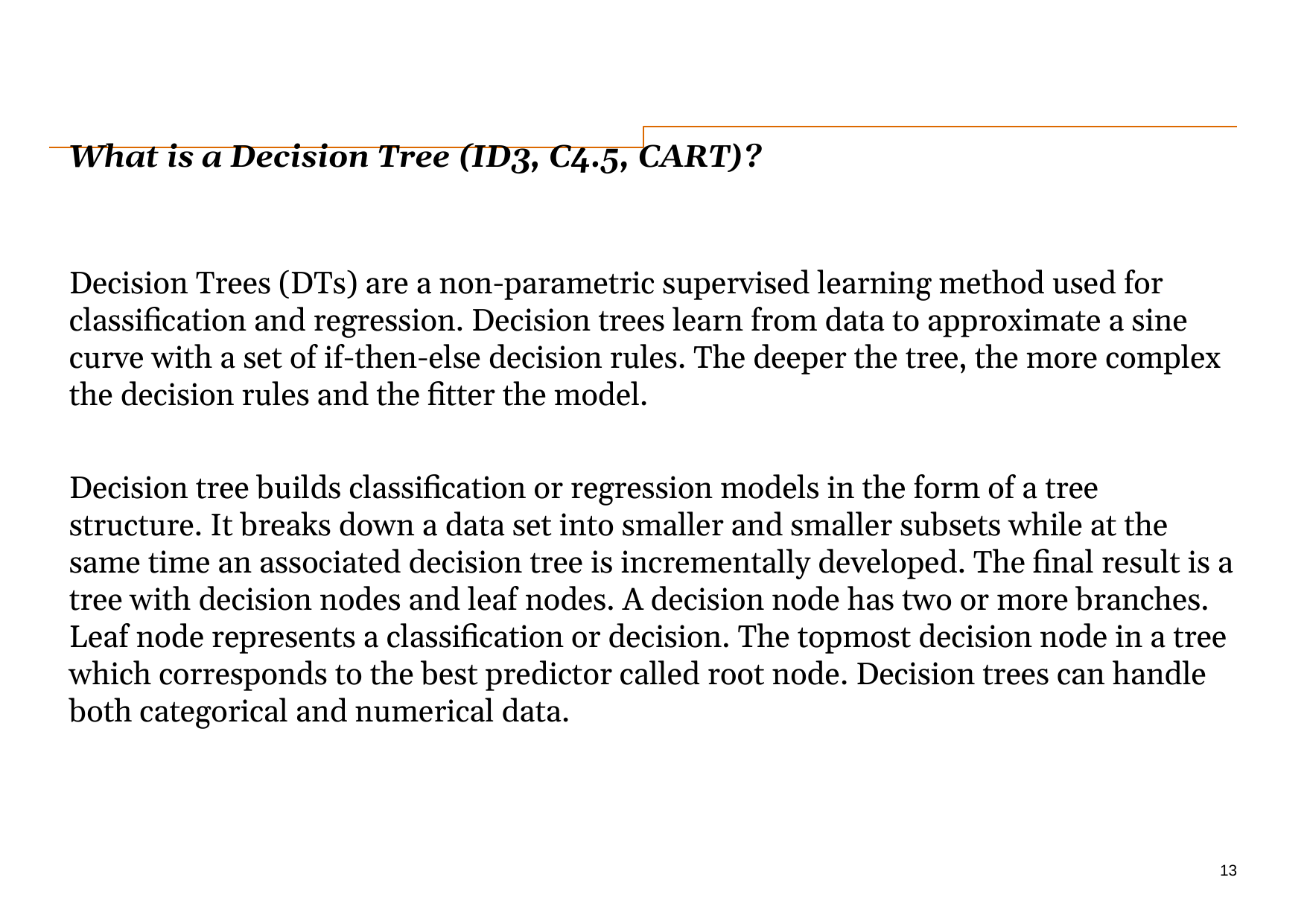

# What is a Decision Tree (ID3, C4.5, CART)?
Decision Trees (DTs) are a non-parametric supervised learning method used for classification and regression. Decision trees learn from data to approximate a sine curve with a set of if-then-else decision rules. The deeper the tree, the more complex the decision rules and the fitter the model.

Decision tree builds classification or regression models in the form of a tree structure. It breaks down a data set into smaller and smaller subsets while at the same time an associated decision tree is incrementally developed. The final result is a tree with decision nodes and leaf nodes. A decision node has two or more branches. Leaf node represents a classification or decision. The topmost decision node in a tree which corresponds to the best predictor called root node. Decision trees can handle both categorical and numerical data.
13